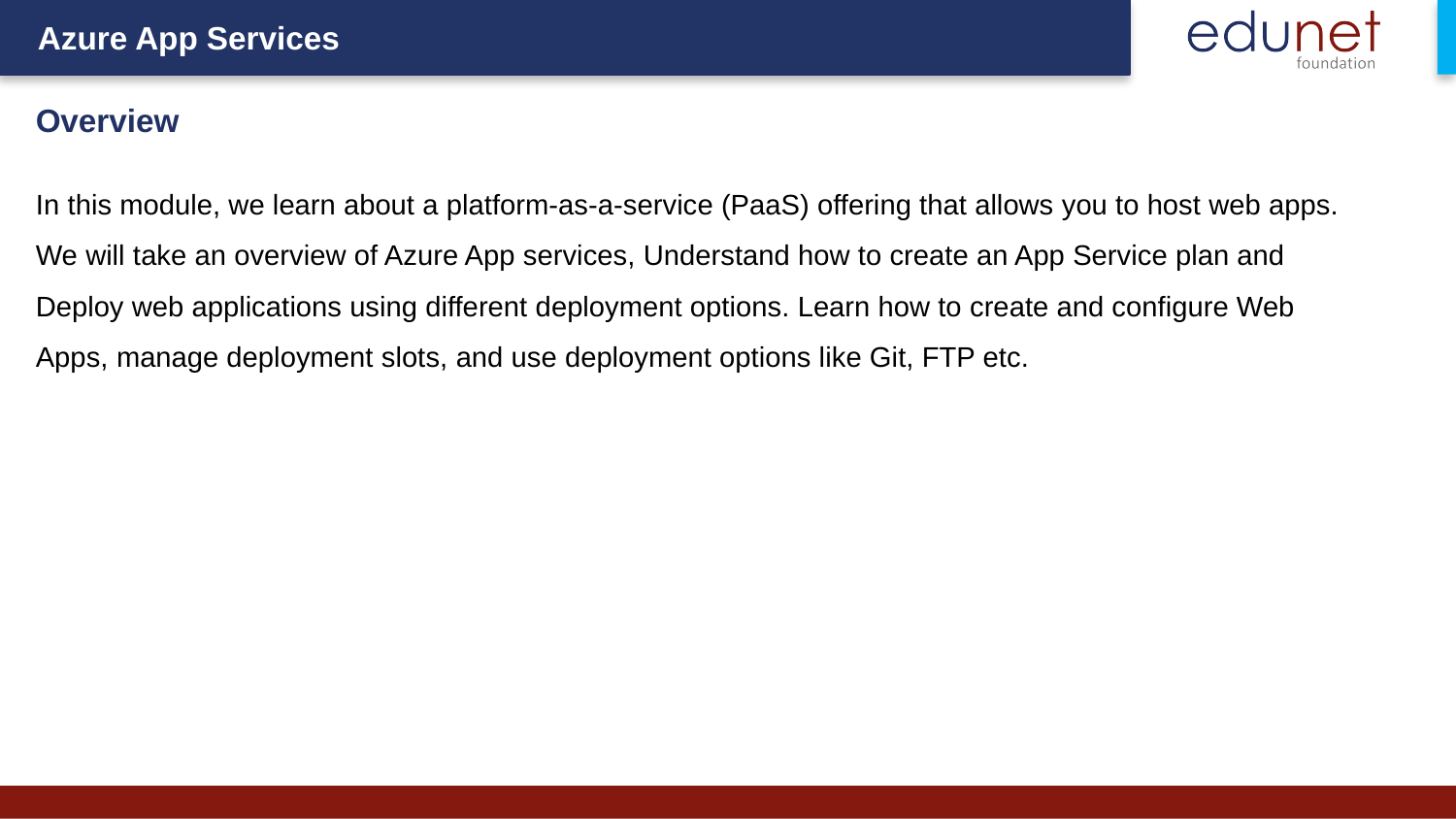

# Overview
In this module, we learn about a platform-as-a-service (PaaS) offering that allows you to host web apps. We will take an overview of Azure App services, Understand how to create an App Service plan and Deploy web applications using different deployment options. Learn how to create and configure Web Apps, manage deployment slots, and use deployment options like Git, FTP etc.